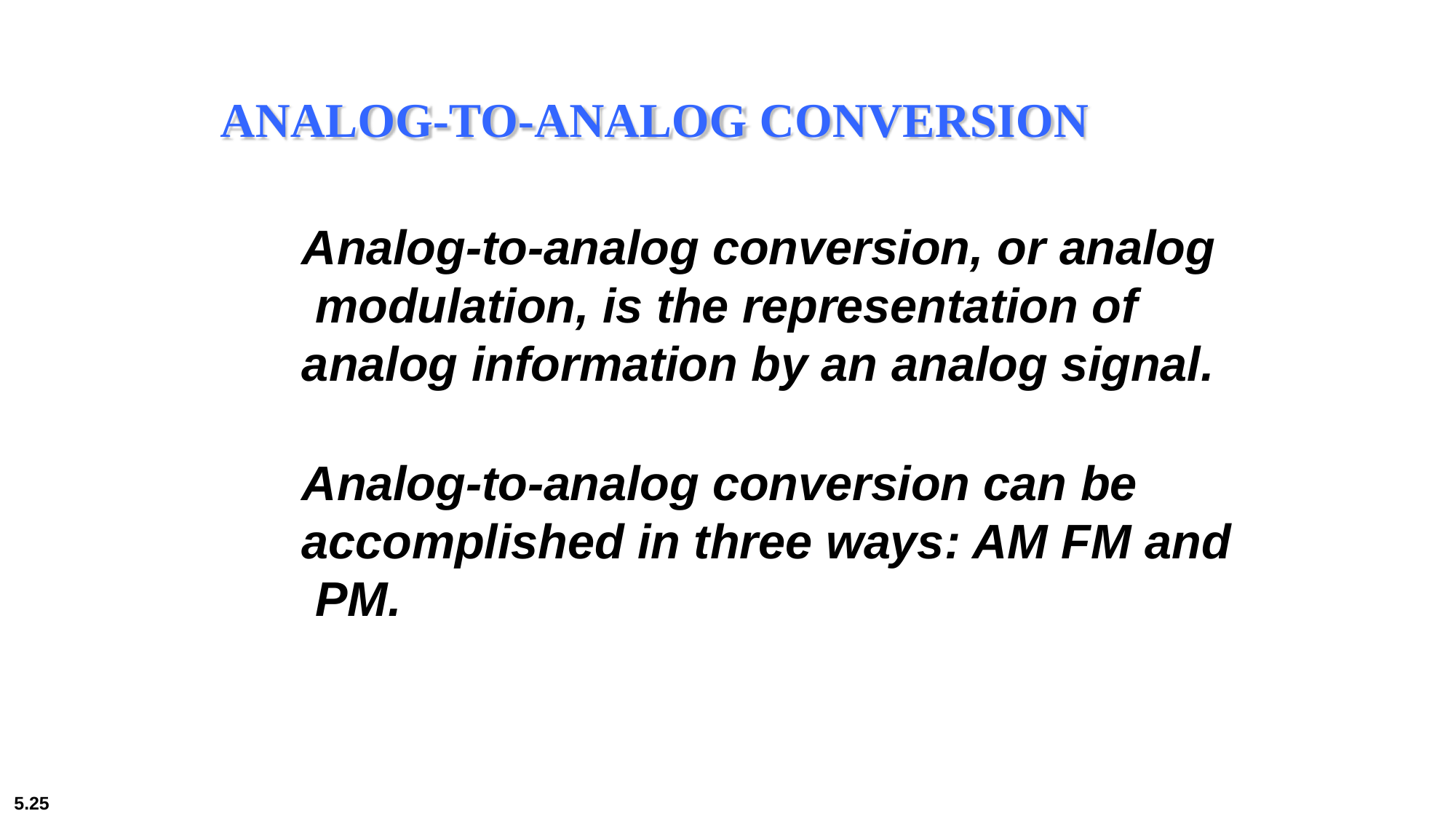

ANALOG-TO-ANALOG CONVERSION

Analog-to-analog conversion, or analog  modulation, is the representation of  analog information by an analog signal.

Analog-to-analog conversion can be  accomplished in three ways: AM FM and  PM.

5.25